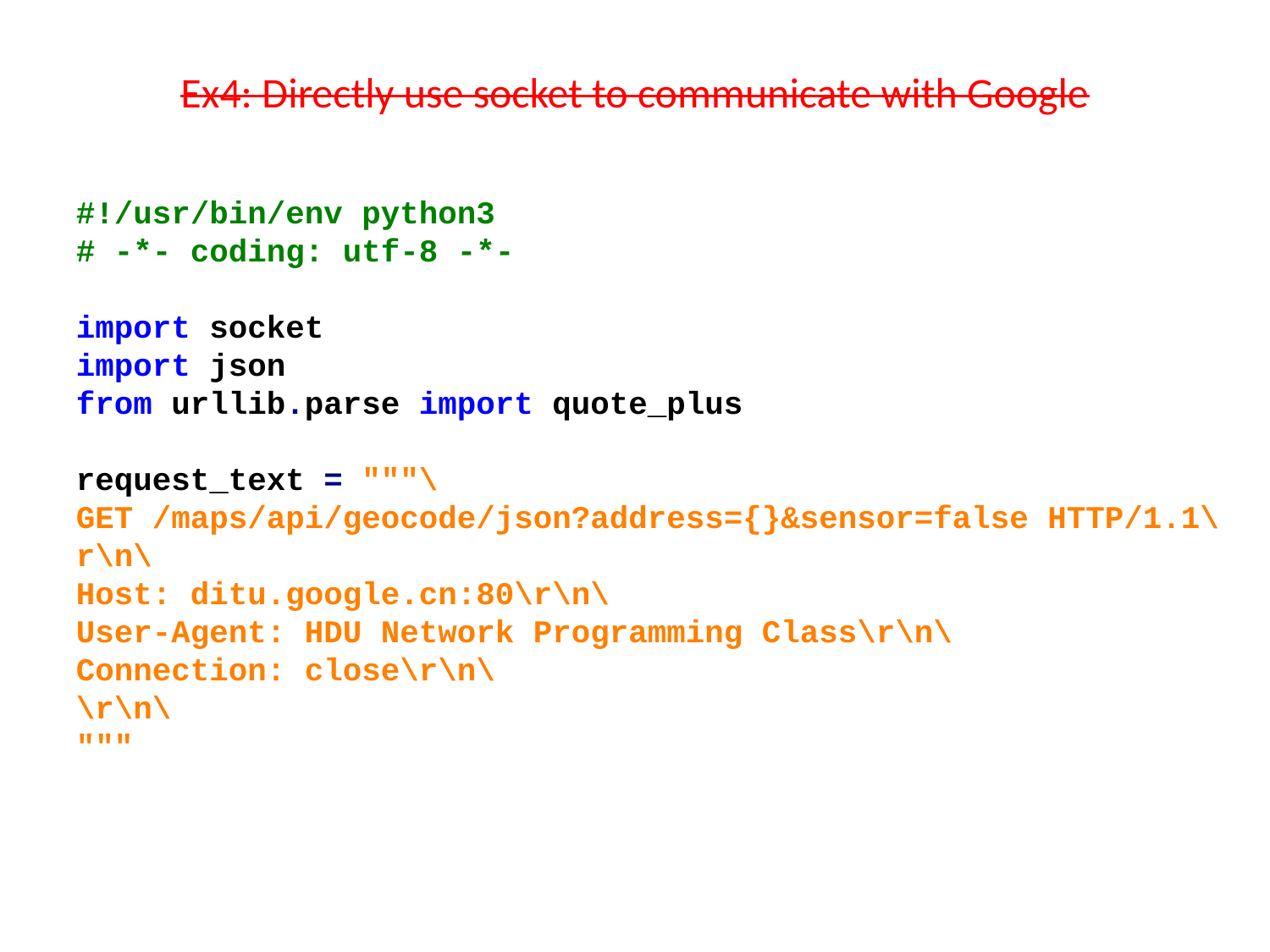

# Ex4: Directly use socket to communicate with Google
#!/usr/bin/env python3
# -*- coding: utf-8 -*-

import socket
import json
from urllib.parse import quote_plus

request_text = """\
GET /maps/api/geocode/json?address={}&sensor=false HTTP/1.1\r\n\
Host: ditu.google.cn:80\r\n\
User-Agent: HDU Network Programming Class\r\n\
Connection: close\r\n\
\r\n\
"""